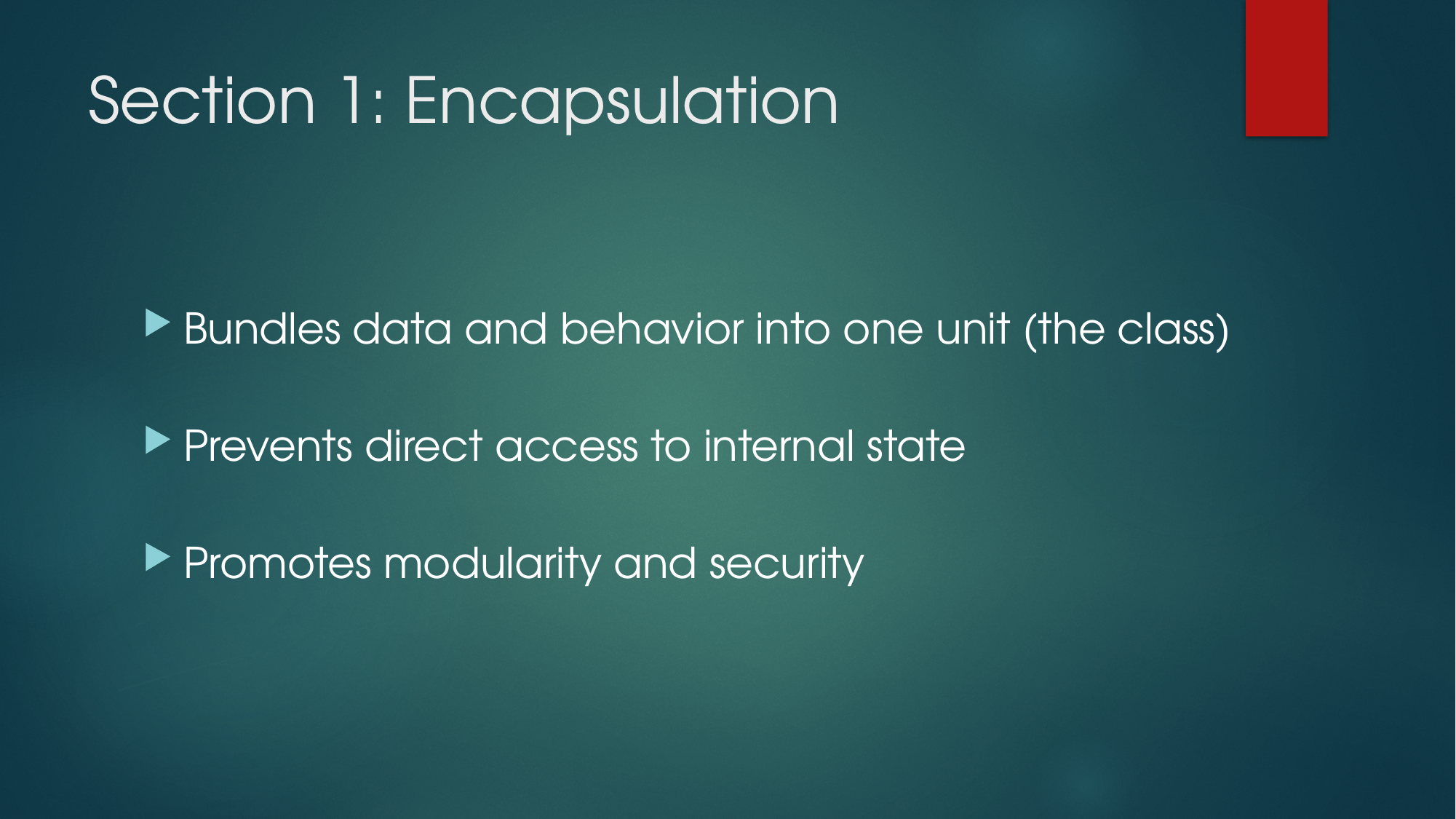

# Section 1: Encapsulation
Bundles data and behavior into one unit (the class)
Prevents direct access to internal state
Promotes modularity and security